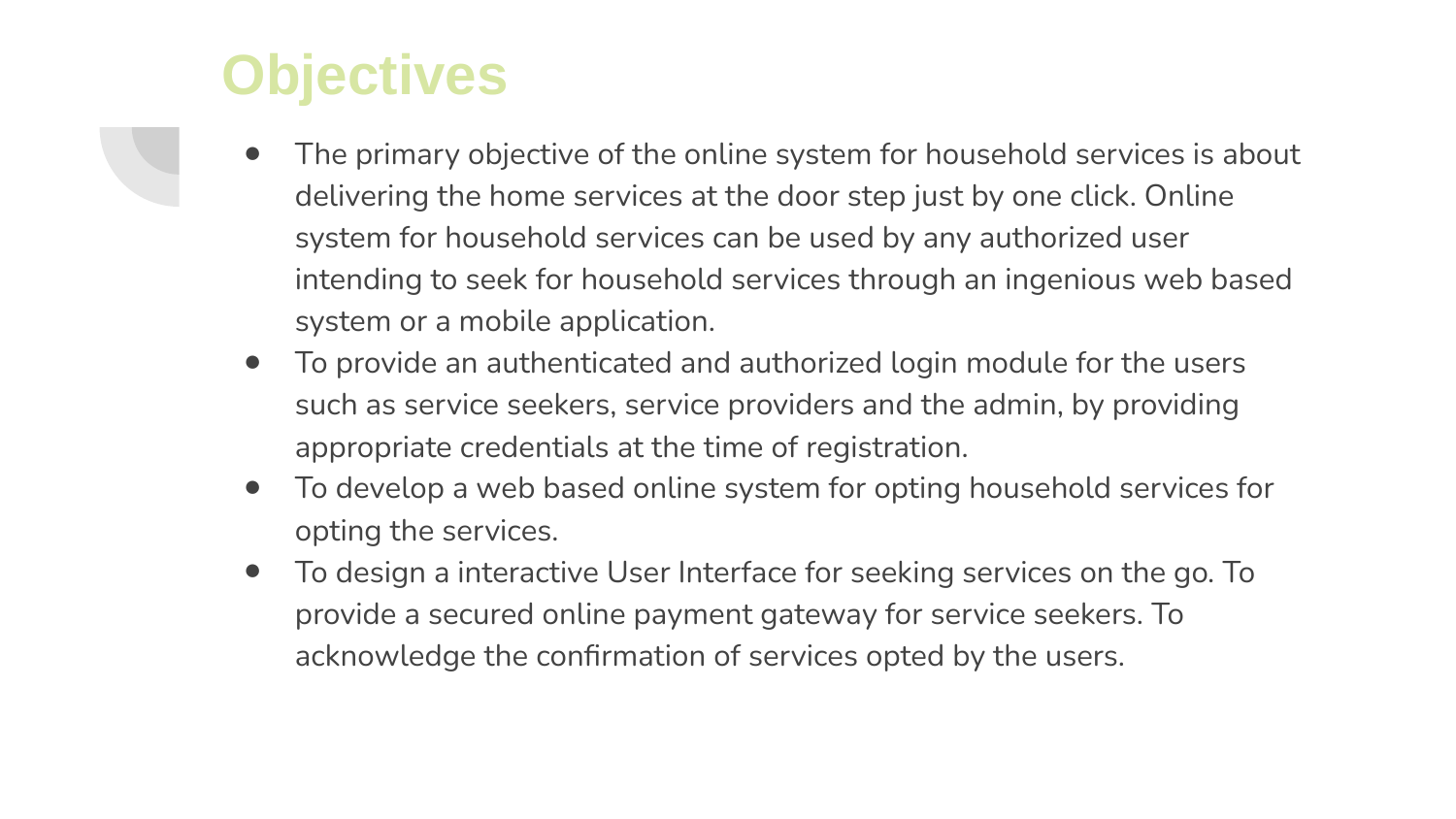

# Objectives
The primary objective of the online system for household services is about delivering the home services at the door step just by one click. Online system for household services can be used by any authorized user intending to seek for household services through an ingenious web based system or a mobile application.
To provide an authenticated and authorized login module for the users such as service seekers, service providers and the admin, by providing appropriate credentials at the time of registration.
To develop a web based online system for opting household services for opting the services.
To design a interactive User Interface for seeking services on the go. To provide a secured online payment gateway for service seekers. To acknowledge the confirmation of services opted by the users.